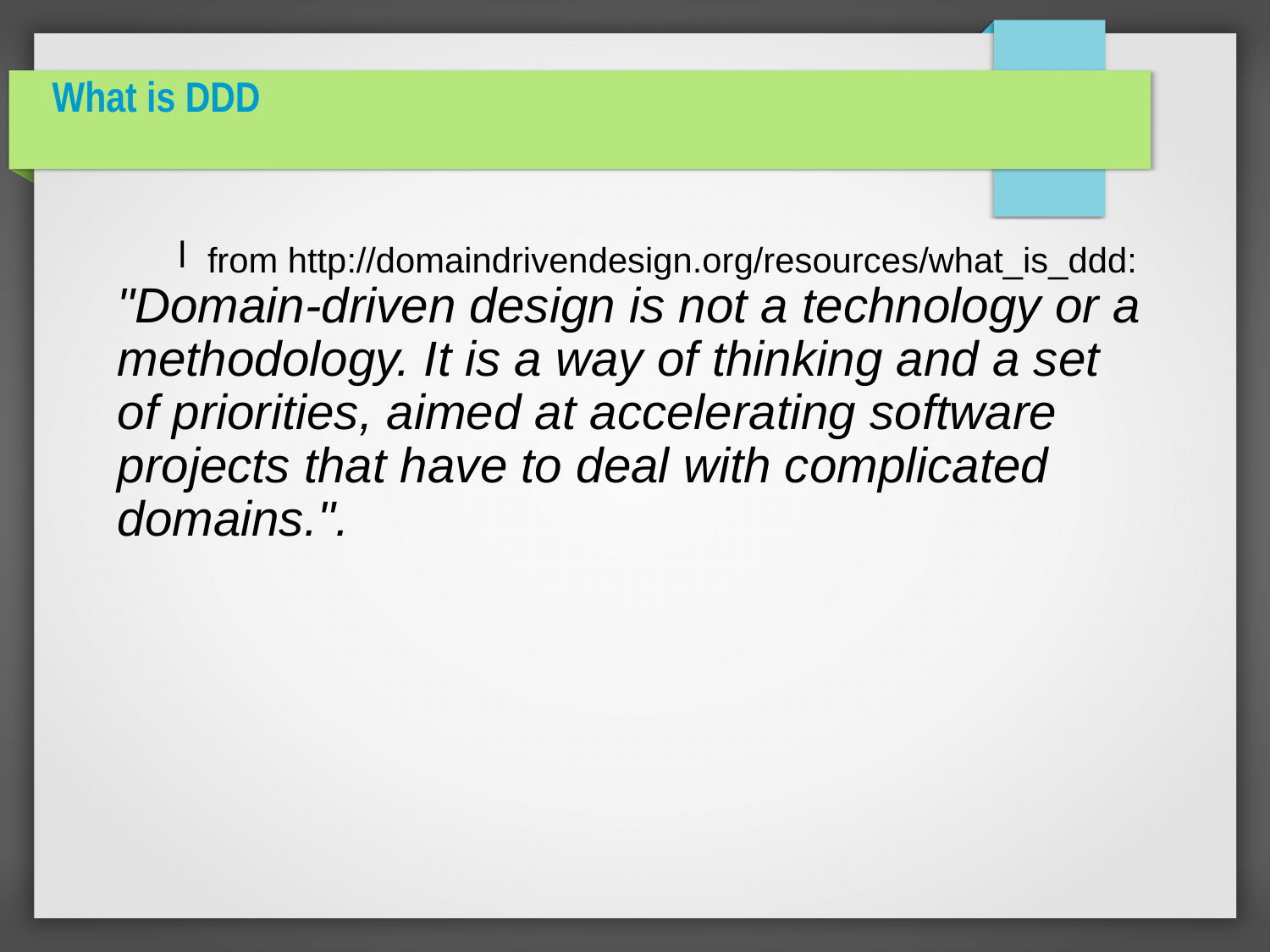

What is DDD

from http://domaindrivendesign.org/resources/what_is_ddd:
"Domain-driven design is not a technology or a methodology. It is a way of thinking and a set of priorities, aimed at accelerating software projects that have to deal with complicated domains.".